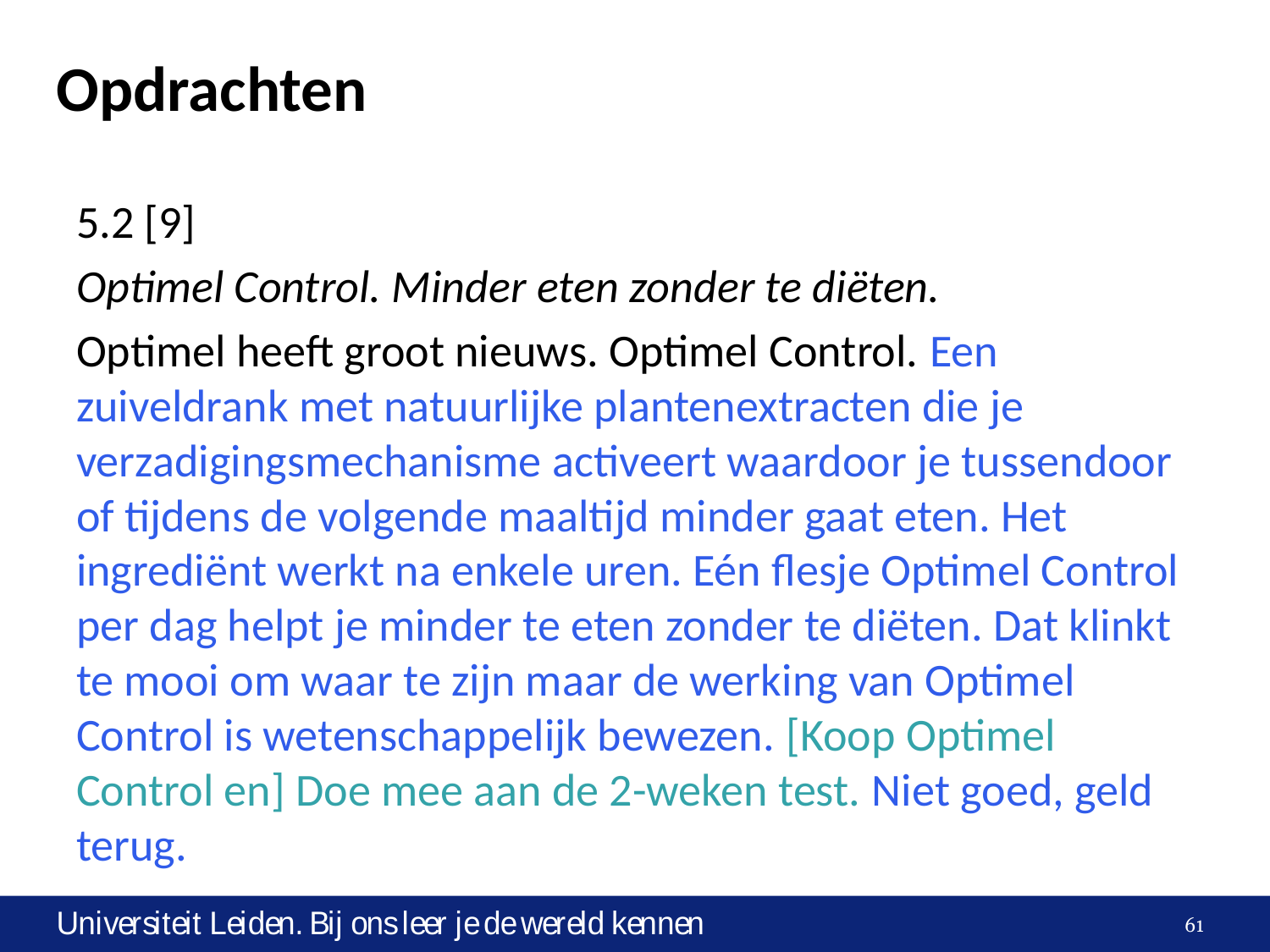

# Opdrachten
5.2 [9]
Optimel Control. Minder eten zonder te diëten.
Optimel heeft groot nieuws. Optimel Control. Een zuiveldrank met natuurlijke plantenextracten die je verzadigingsmechanisme activeert waardoor je tussendoor of tijdens de volgende maaltijd minder gaat eten. Het ingrediënt werkt na enkele uren. Eén flesje Optimel Control per dag helpt je minder te eten zonder te diëten. Dat klinkt te mooi om waar te zijn maar de werking van Optimel Control is wetenschappelijk bewezen. [Koop Optimel Control en] Doe mee aan de 2-weken test. Niet goed, geld terug.